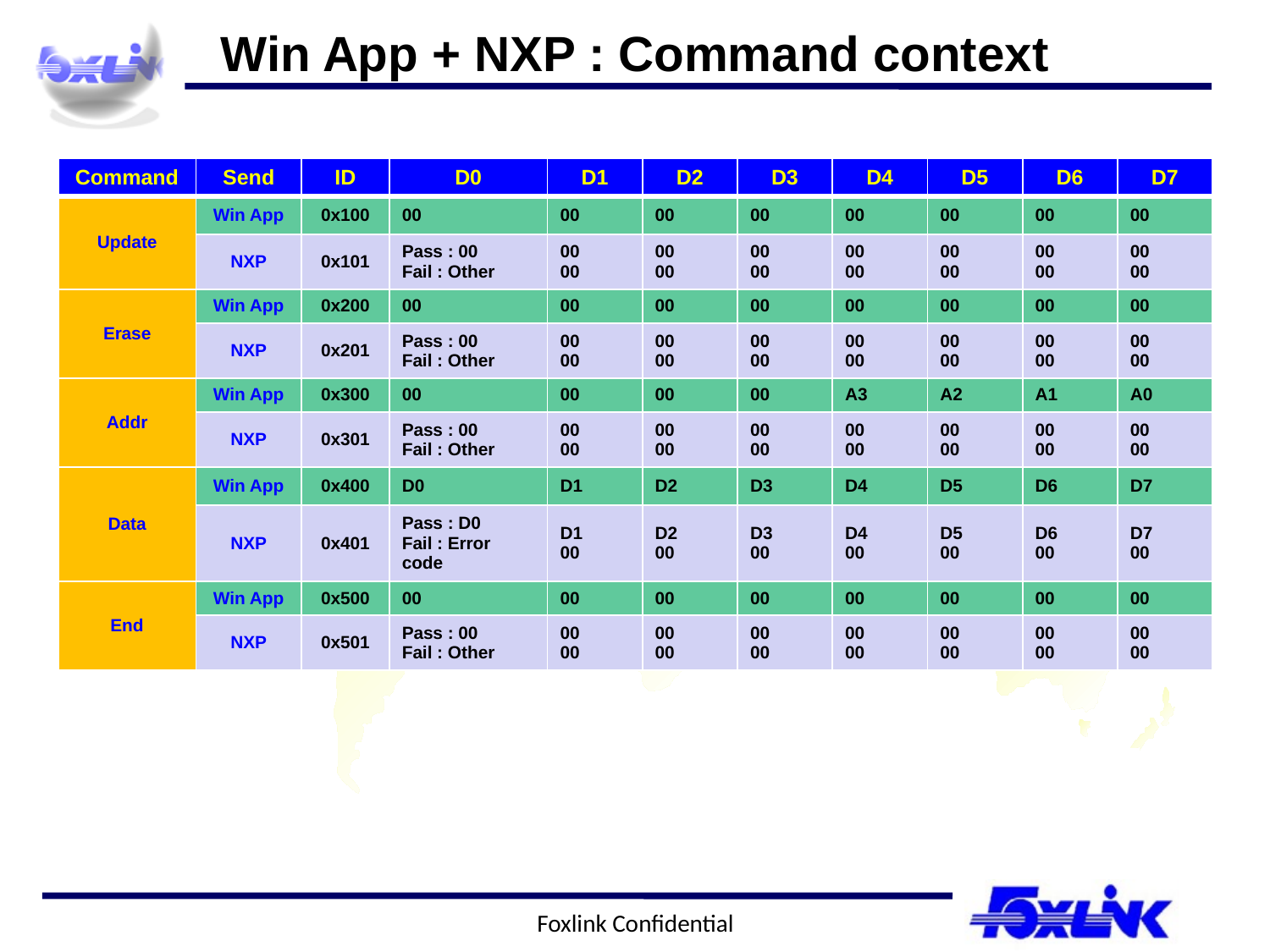

Win App + NXP : Command context
| Command | Send | ID | D0 | D1 | D2 | D3 | D4 | D5 | D6 | D7 |
| --- | --- | --- | --- | --- | --- | --- | --- | --- | --- | --- |
| Update | Win App | 0x100 | 00 | 00 | 00 | 00 | 00 | 00 | 00 | 00 |
|  | NXP | 0x101 | Pass : 00 Fail : Other | 00 00 | 00 00 | 00 00 | 00 00 | 00 00 | 00 00 | 00 00 |
| Erase | Win App | 0x200 | 00 | 00 | 00 | 00 | 00 | 00 | 00 | 00 |
|  | NXP | 0x201 | Pass : 00 Fail : Other | 00 00 | 00 00 | 00 00 | 00 00 | 00 00 | 00 00 | 00 00 |
| Addr | Win App | 0x300 | 00 | 00 | 00 | 00 | A3 | A2 | A1 | A0 |
|  | NXP | 0x301 | Pass : 00 Fail : Other | 00 00 | 00 00 | 00 00 | 00 00 | 00 00 | 00 00 | 00 00 |
| Data | Win App | 0x400 | D0 | D1 | D2 | D3 | D4 | D5 | D6 | D7 |
|  | NXP | 0x401 | Pass : D0 Fail : Error code | D1 00 | D2 00 | D3 00 | D4 00 | D5 00 | D6 00 | D7 00 |
| End | Win App | 0x500 | 00 | 00 | 00 | 00 | 00 | 00 | 00 | 00 |
|  | NXP | 0x501 | Pass : 00 Fail : Other | 00 00 | 00 00 | 00 00 | 00 00 | 00 00 | 00 00 | 00 00 |
Foxlink Confidential
8